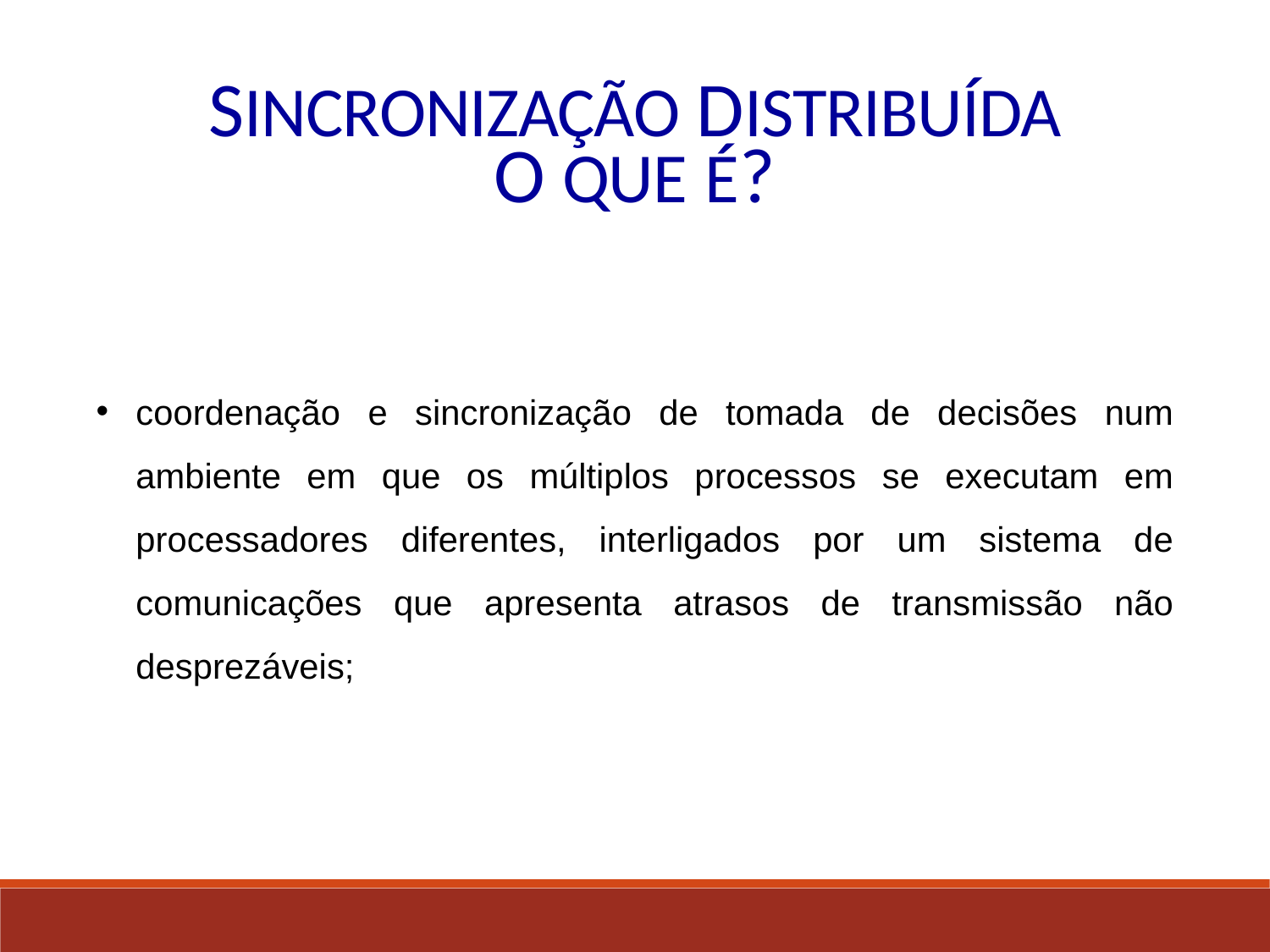

SINCRONIZAÇÃO DISTRIBUÍDA
O QUE É?

coordenação e sincronização de tomada de decisões num ambiente em que os múltiplos processos se executam em processadores diferentes, interligados por um sistema de comunicações que apresenta atrasos de transmissão não desprezáveis;